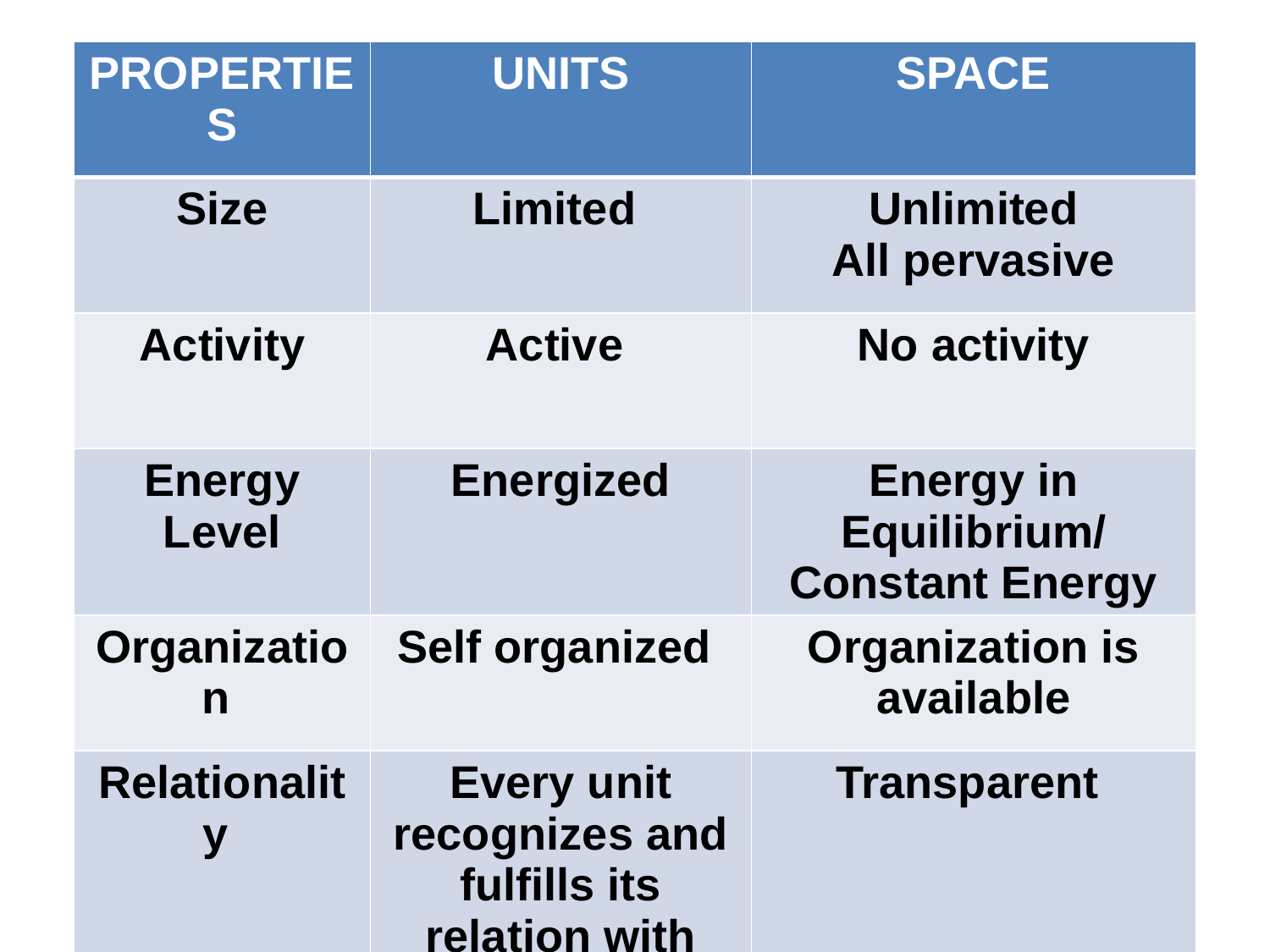

| PROPERTIES | UNITS | SPACE |
| --- | --- | --- |
| Size | Limited | Unlimited All pervasive |
| Activity | Active | No activity |
| Energy Level | Energized | Energy in Equilibrium/ Constant Energy |
| Organization | Self organized | Organization is available |
| Relationality | Every unit recognizes and fulfills its relation with other units. | Transparent |